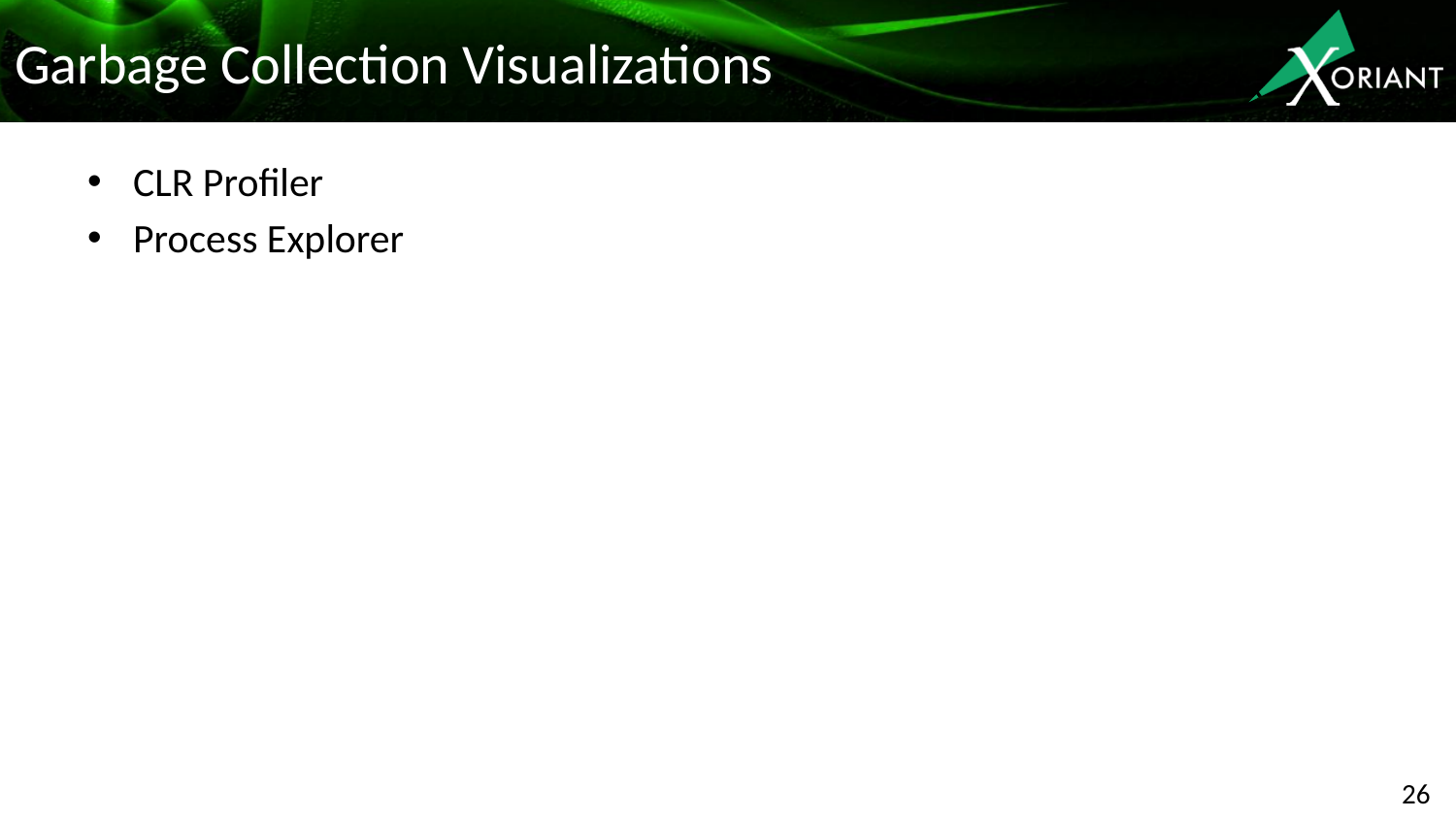

# Garbage Collection Visualizations
CLR Profiler
Process Explorer
26